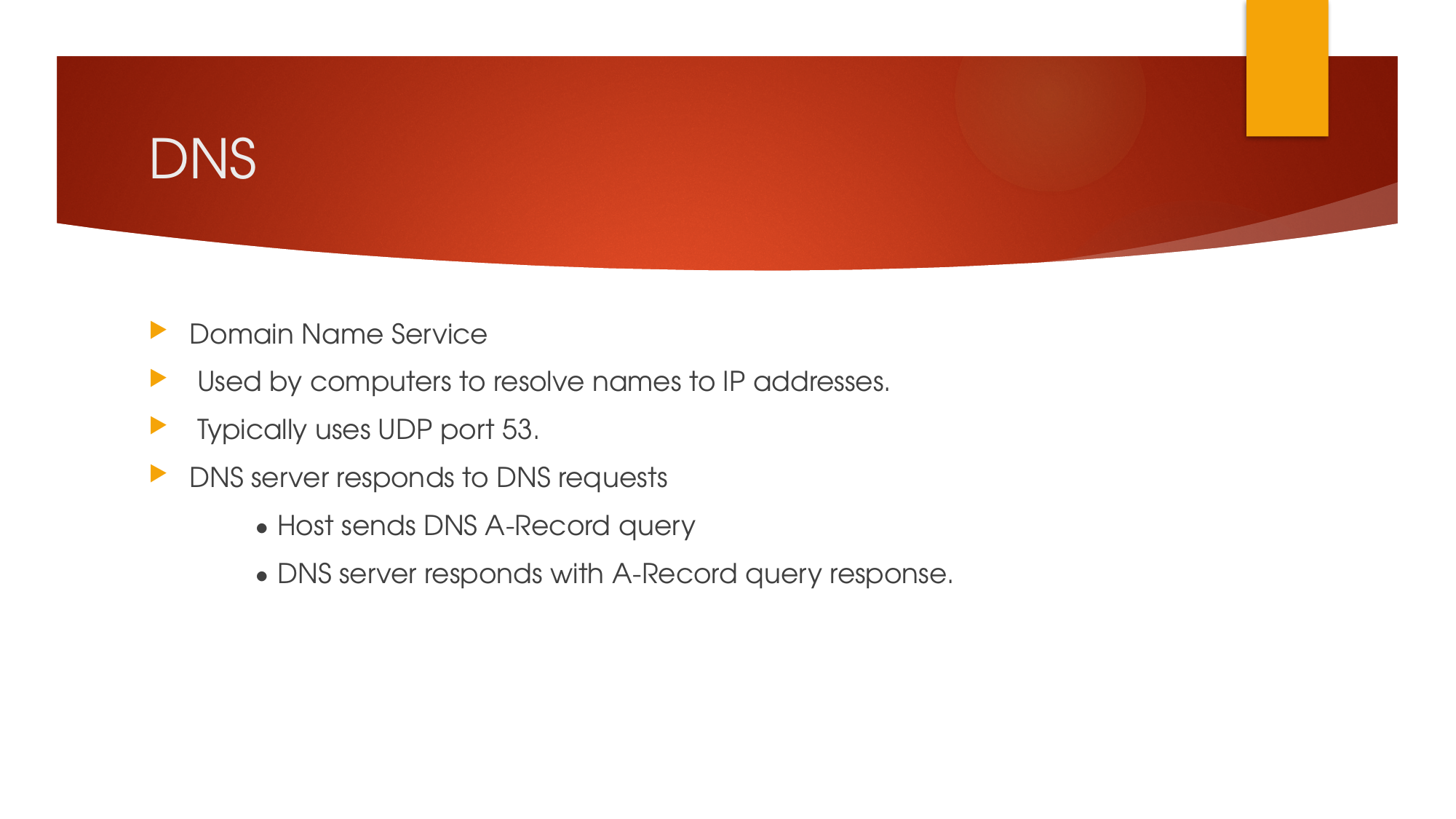

# DNS
Domain Name Service
 Used by computers to resolve names to IP addresses.
 Typically uses UDP port 53.
DNS server responds to DNS requests
              • Host sends DNS A-Record query
              • DNS server responds with A-Record query response.